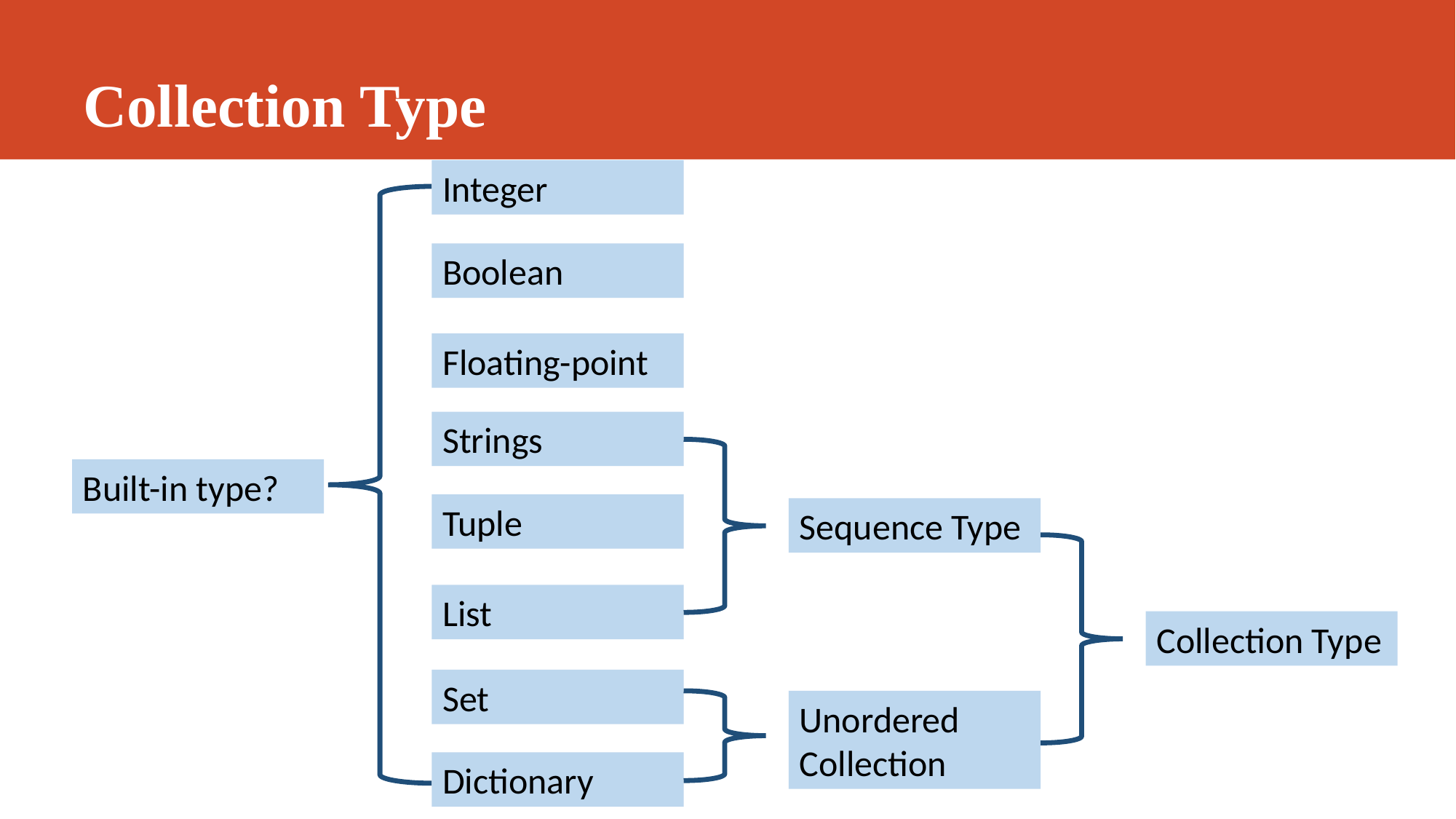

# Collection Type
Integer

Boolean
Floating-point
Strings

Built-in type?
Tuple
Sequence Type

List
Collection Type
Set

Unordered Collection
Dictionary